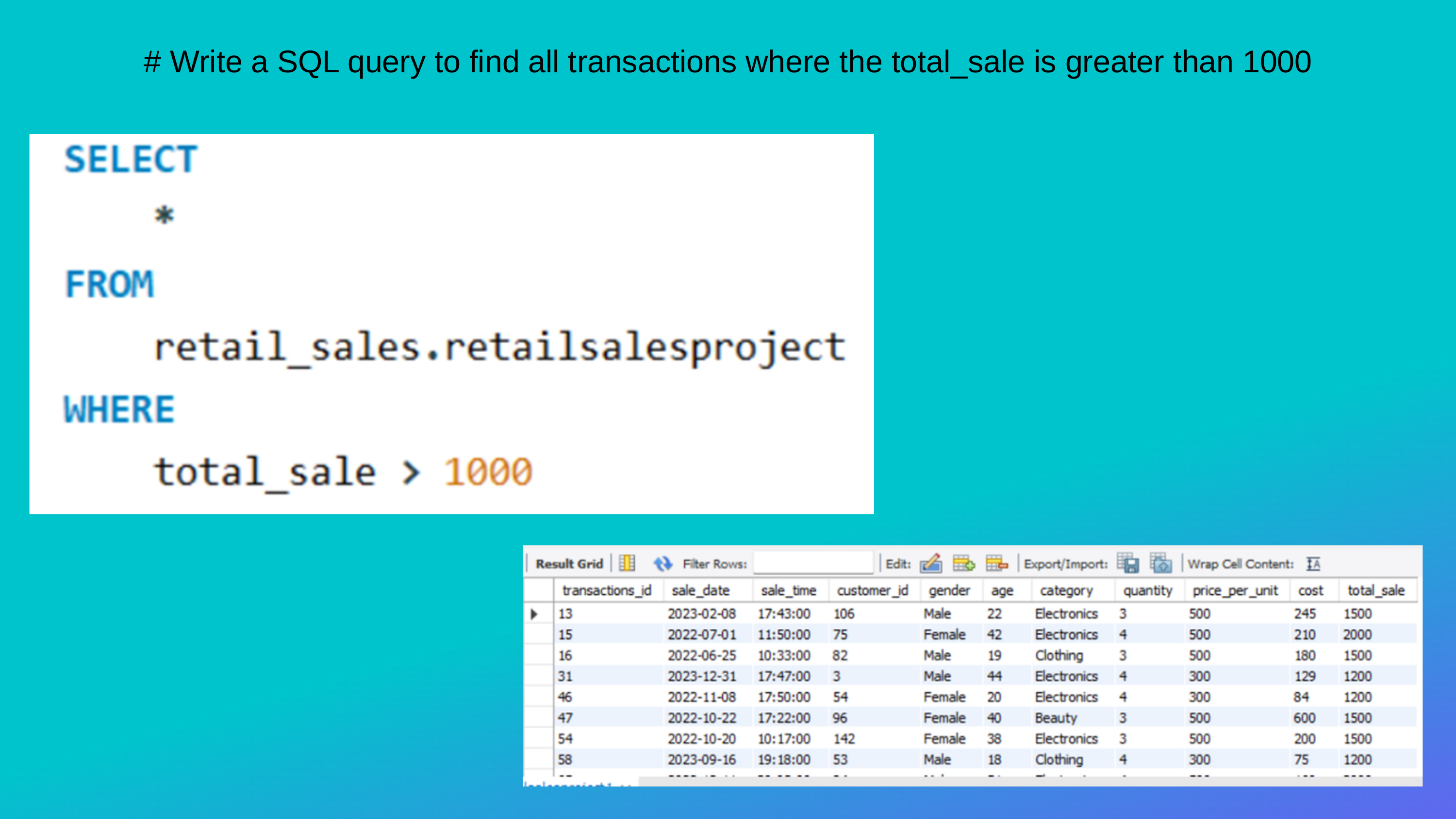

# Write a SQL query to find all transactions where the total_sale is greater than 1000